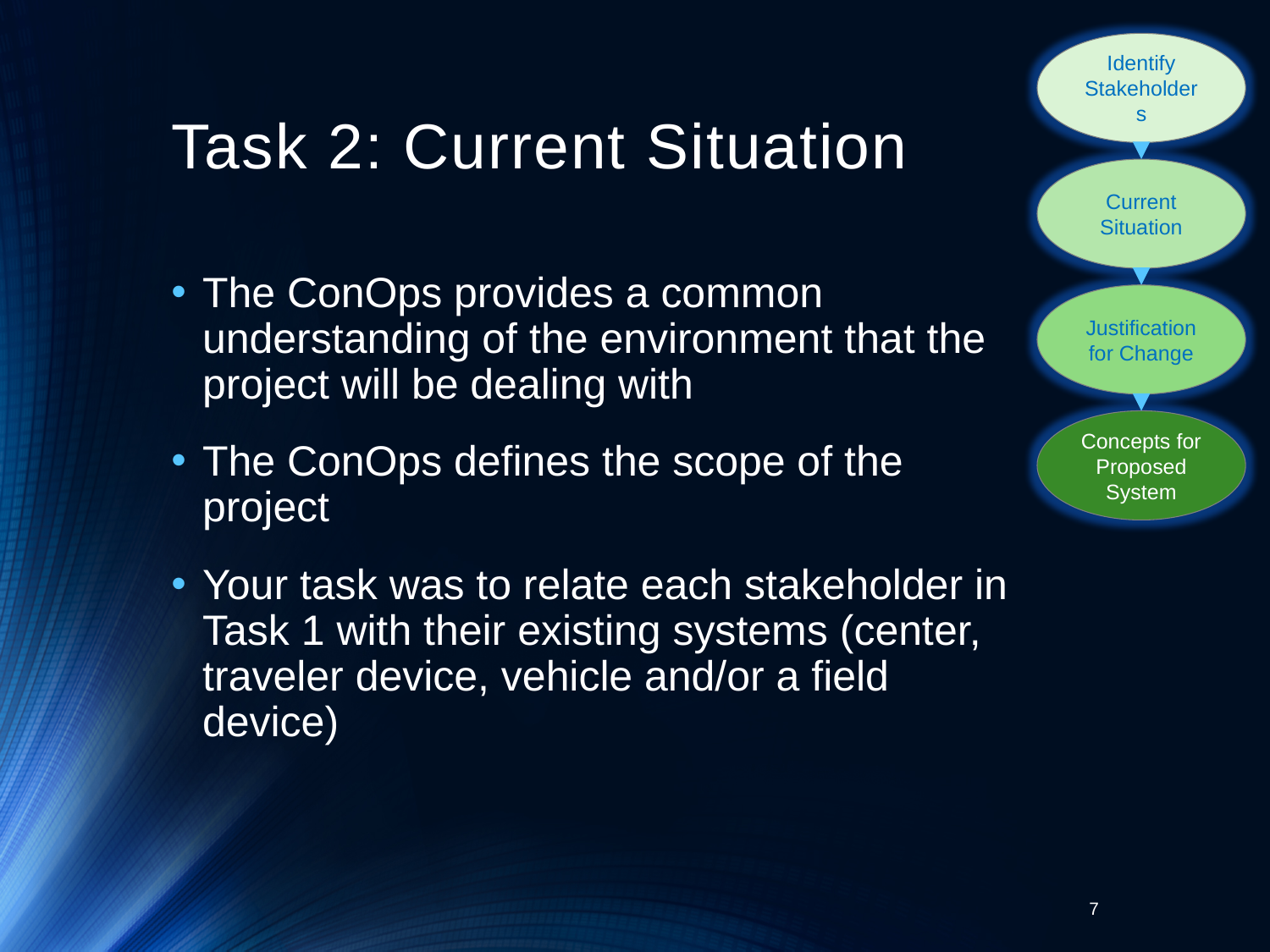

Identify Stakeholders
Current Situation
Justification for Change
Concepts for Proposed System
# Task 2: Current Situation
The ConOps provides a common understanding of the environment that the project will be dealing with
The ConOps defines the scope of the project
Your task was to relate each stakeholder in Task 1 with their existing systems (center, traveler device, vehicle and/or a field device)

7